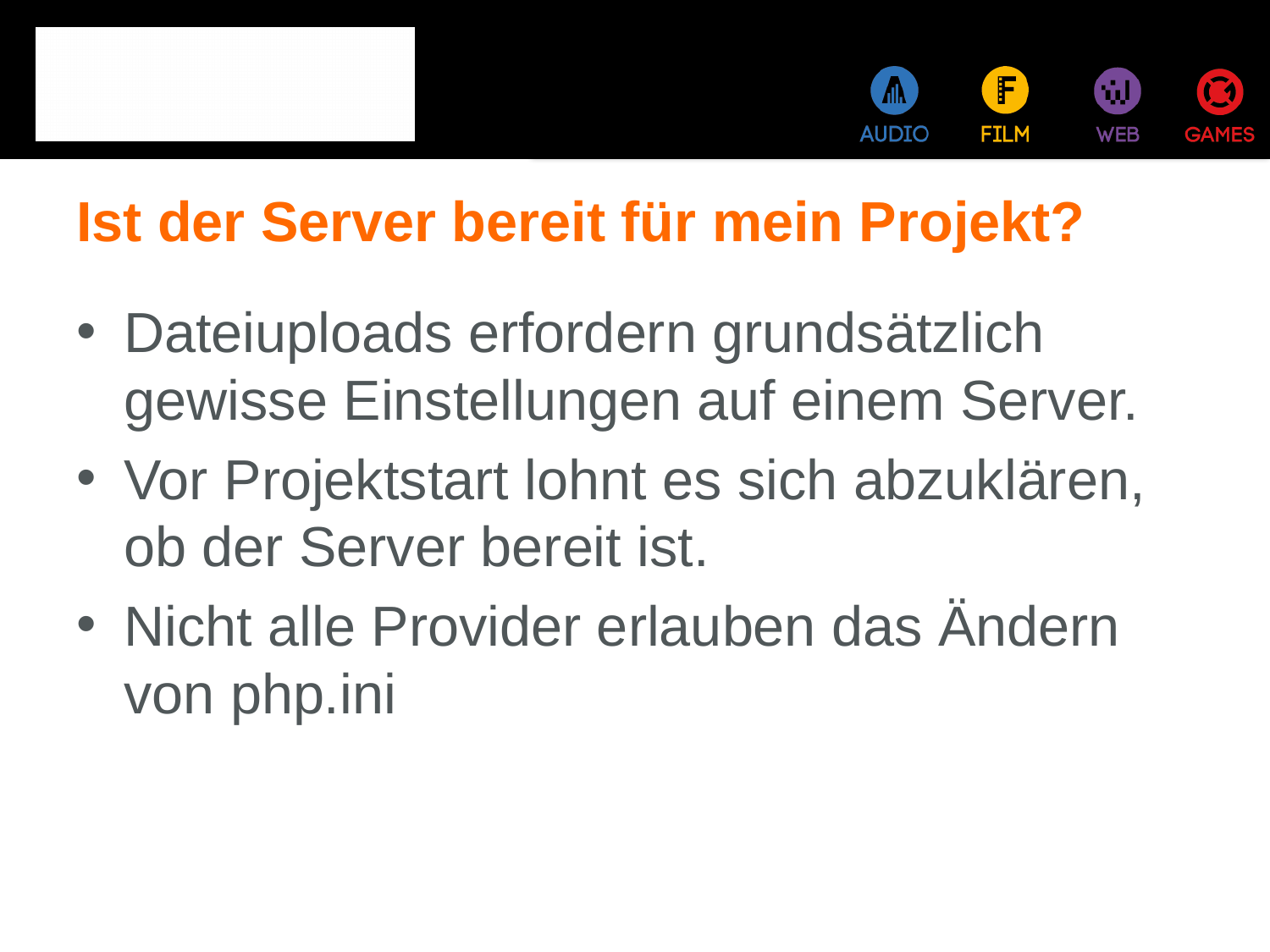

# Ist der Server bereit für mein Projekt?
Dateiuploads erfordern grundsätzlich gewisse Einstellungen auf einem Server.
Vor Projektstart lohnt es sich abzuklären, ob der Server bereit ist.
Nicht alle Provider erlauben das Ändern von php.ini